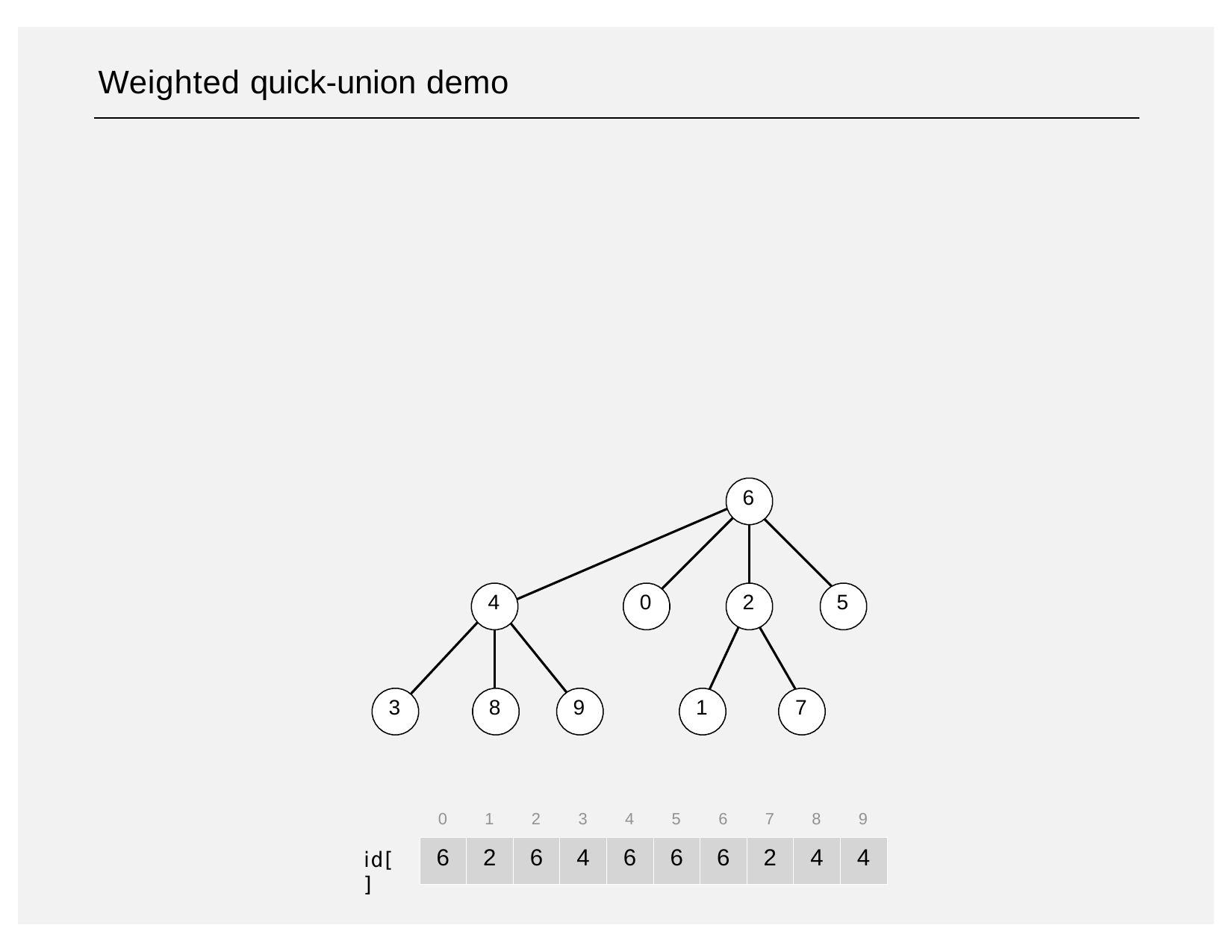

# Weighted quick-union demo

6

4
0
2
5

3
8
9
1
7
0
1
2
3
4
5
6
7
8
9
| 6 | 2 | 6 | 4 | 6 | 6 | 6 | 2 | 4 | 4 |
| --- | --- | --- | --- | --- | --- | --- | --- | --- | --- |
id[]